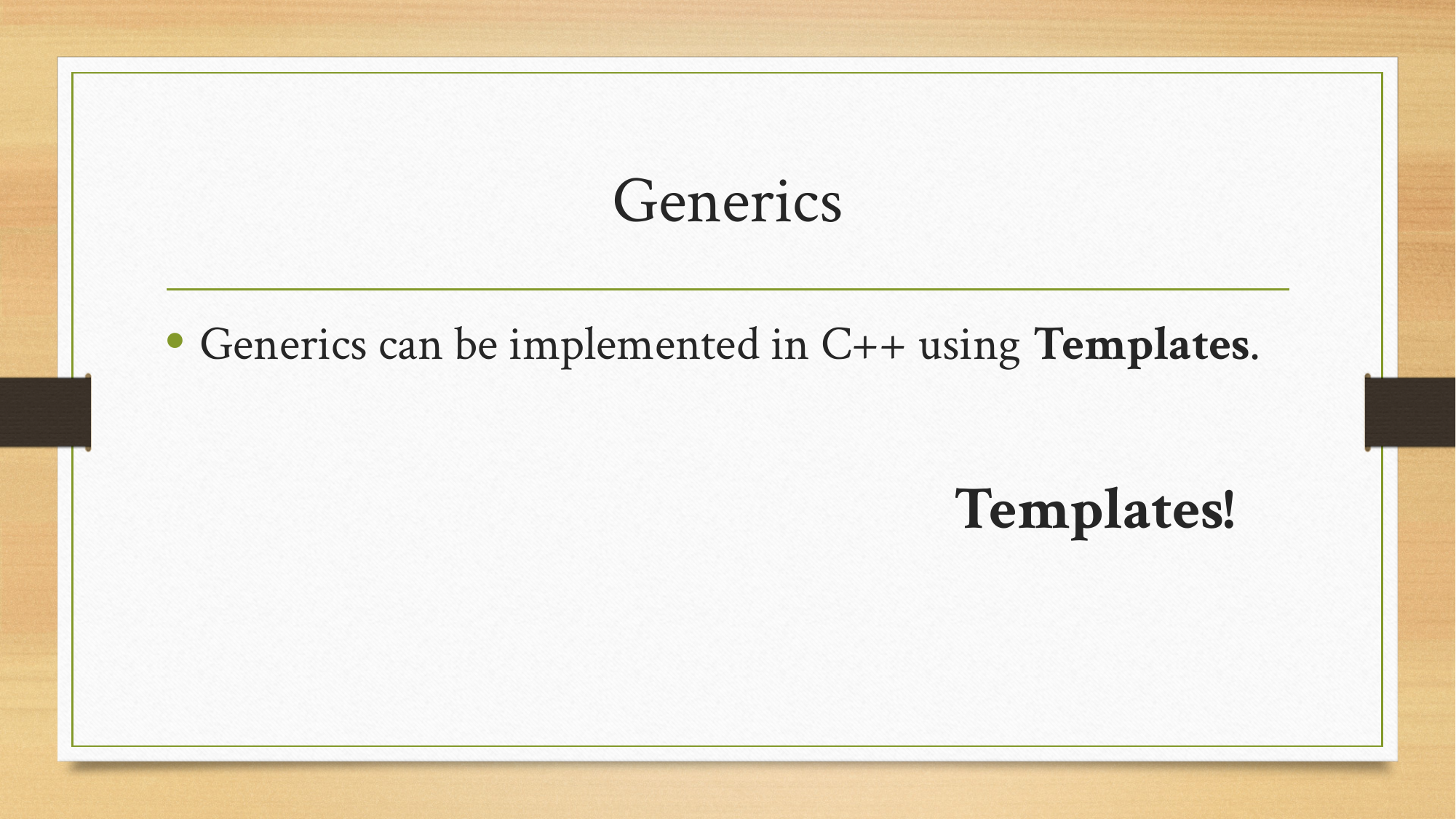

# Generics
Generics can be implemented in C++ using Templates.

							  Templates!